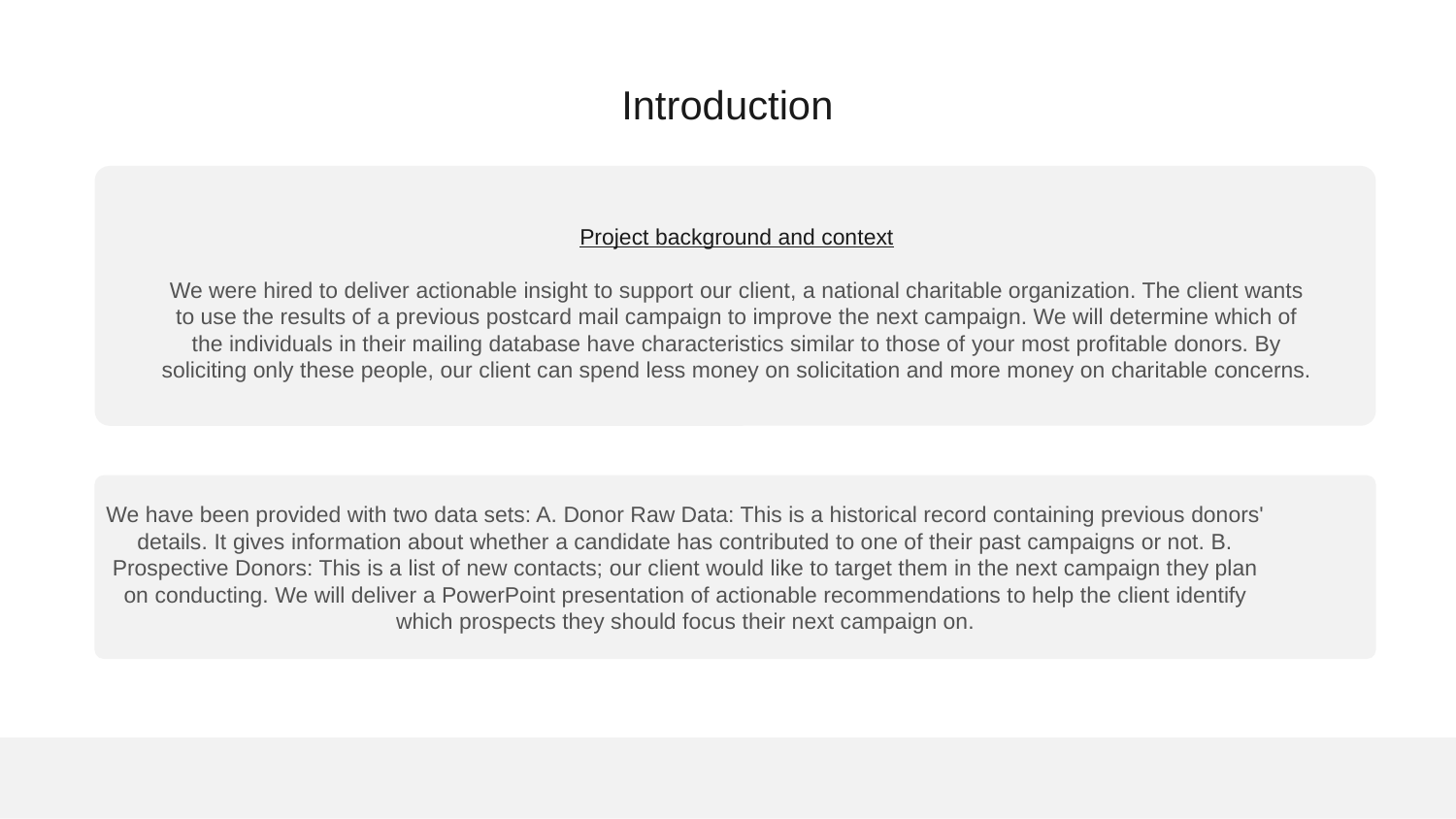

Introduction

Project background and context

We were hired to deliver actionable insight to support our client, a national charitable organization. The client wants to use the results of a previous postcard mail campaign to improve the next campaign. We will determine which of the individuals in their mailing database have characteristics similar to those of your most profitable donors. By soliciting only these people, our client can spend less money on solicitation and more money on charitable concerns.

We have been provided with two data sets: A. Donor Raw Data: This is a historical record containing previous donors' details. It gives information about whether a candidate has contributed to one of their past campaigns or not. B. Prospective Donors: This is a list of new contacts; our client would like to target them in the next campaign they plan on conducting. We will deliver a PowerPoint presentation of actionable recommendations to help the client identify which prospects they should focus their next campaign on.

4